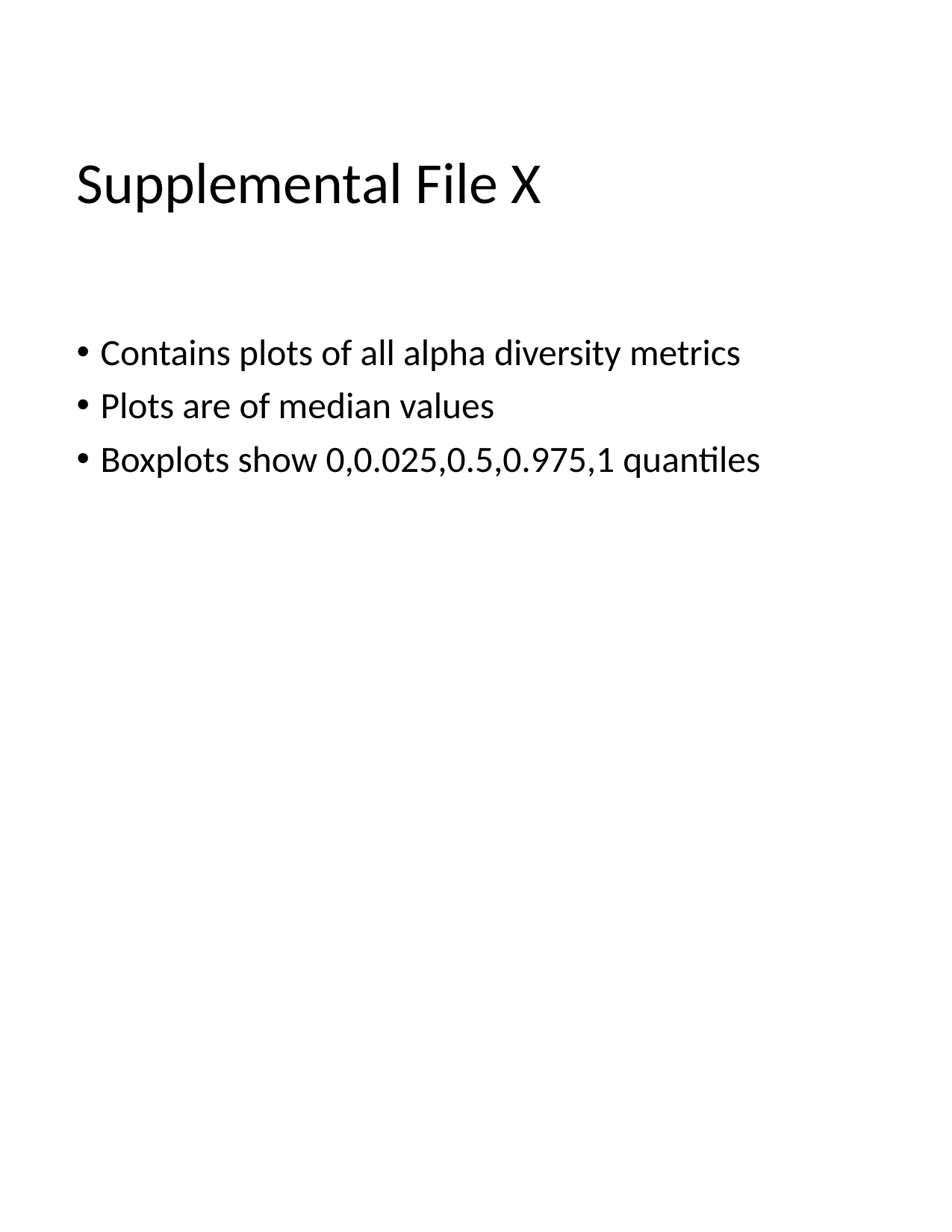

# Supplemental File X
Contains plots of all alpha diversity metrics
Plots are of median values
Boxplots show 0,0.025,0.5,0.975,1 quantiles